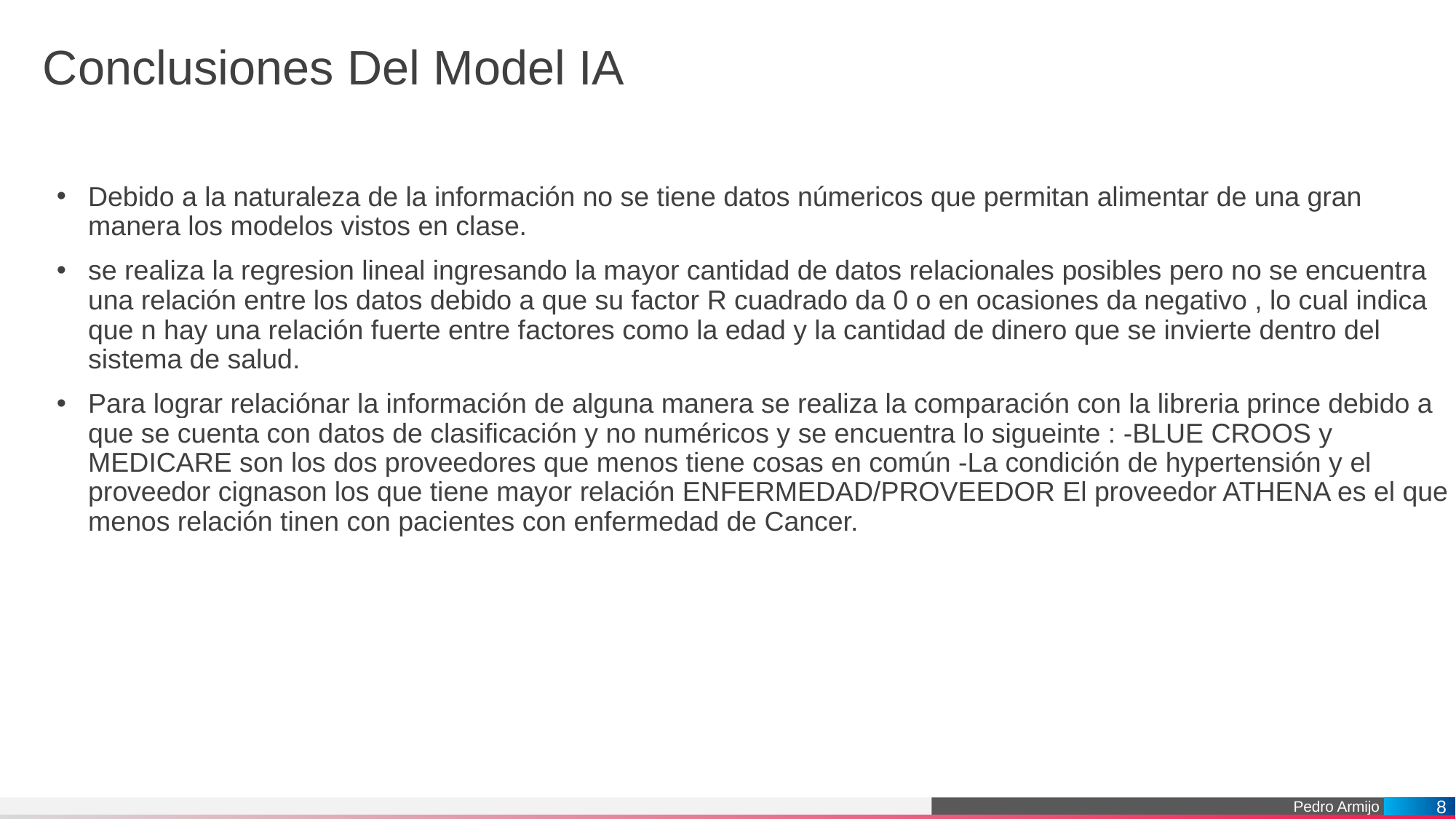

# Conclusiones Del Model IA

Debido a la naturaleza de la información no se tiene datos númericos que permitan alimentar de una gran manera los modelos vistos en clase.
se realiza la regresion lineal ingresando la mayor cantidad de datos relacionales posibles pero no se encuentra una relación entre los datos debido a que su factor R cuadrado da 0 o en ocasiones da negativo , lo cual indica que n hay una relación fuerte entre factores como la edad y la cantidad de dinero que se invierte dentro del sistema de salud.
Para lograr relaciónar la información de alguna manera se realiza la comparación con la libreria prince debido a que se cuenta con datos de clasificación y no numéricos y se encuentra lo sigueinte : -BLUE CROOS y MEDICARE son los dos proveedores que menos tiene cosas en común -La condición de hypertensión y el proveedor cignason los que tiene mayor relación ENFERMEDAD/PROVEEDOR El proveedor ATHENA es el que menos relación tinen con pacientes con enfermedad de Cancer.

8